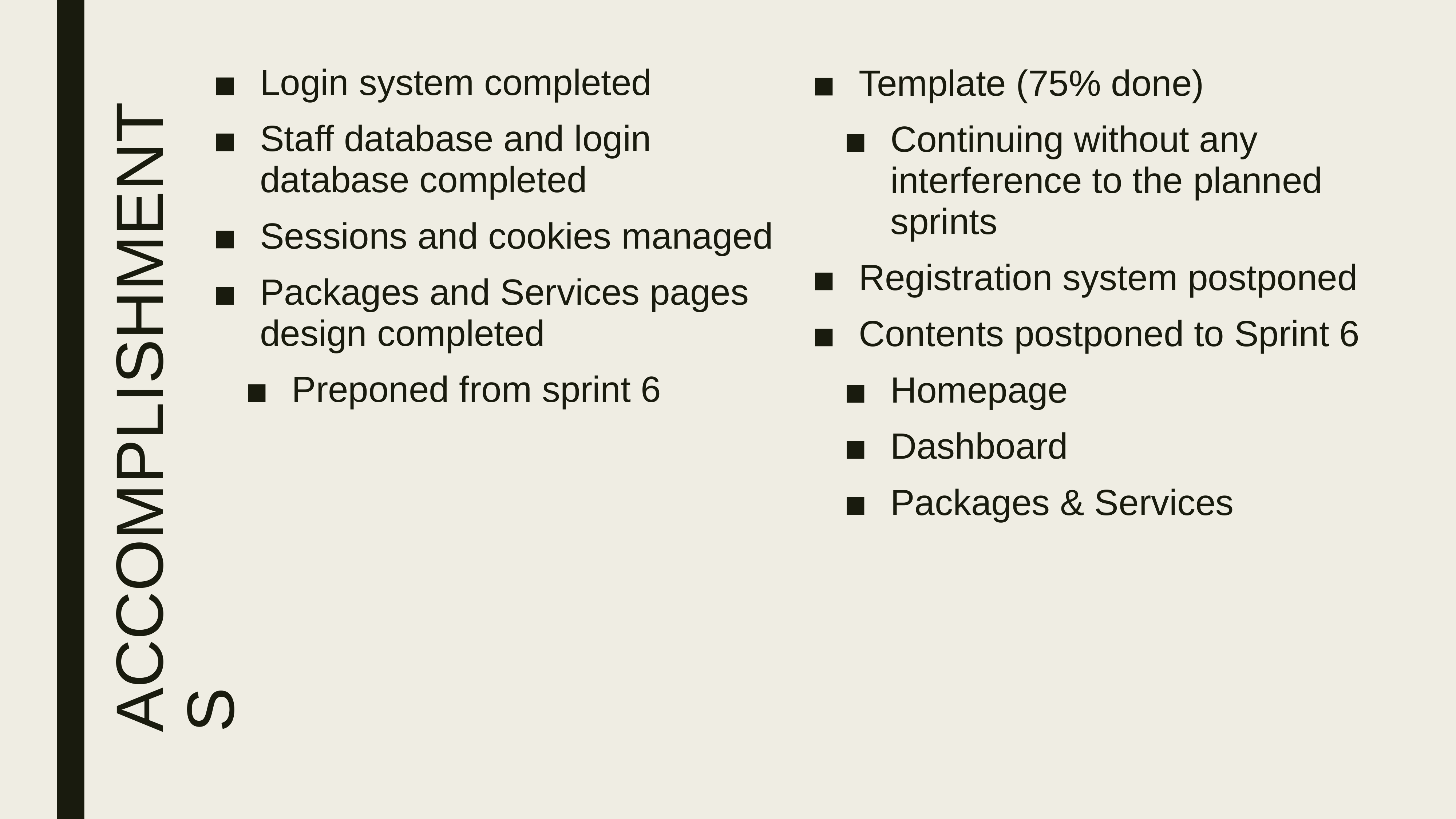

Login system completed
Staff database and login database completed
Sessions and cookies managed
Packages and Services pages design completed
Preponed from sprint 6
Template (75% done)
Continuing without any interference to the planned sprints
Registration system postponed
Contents postponed to Sprint 6
Homepage
Dashboard
Packages & Services
# ACCOMPLISHMENTS